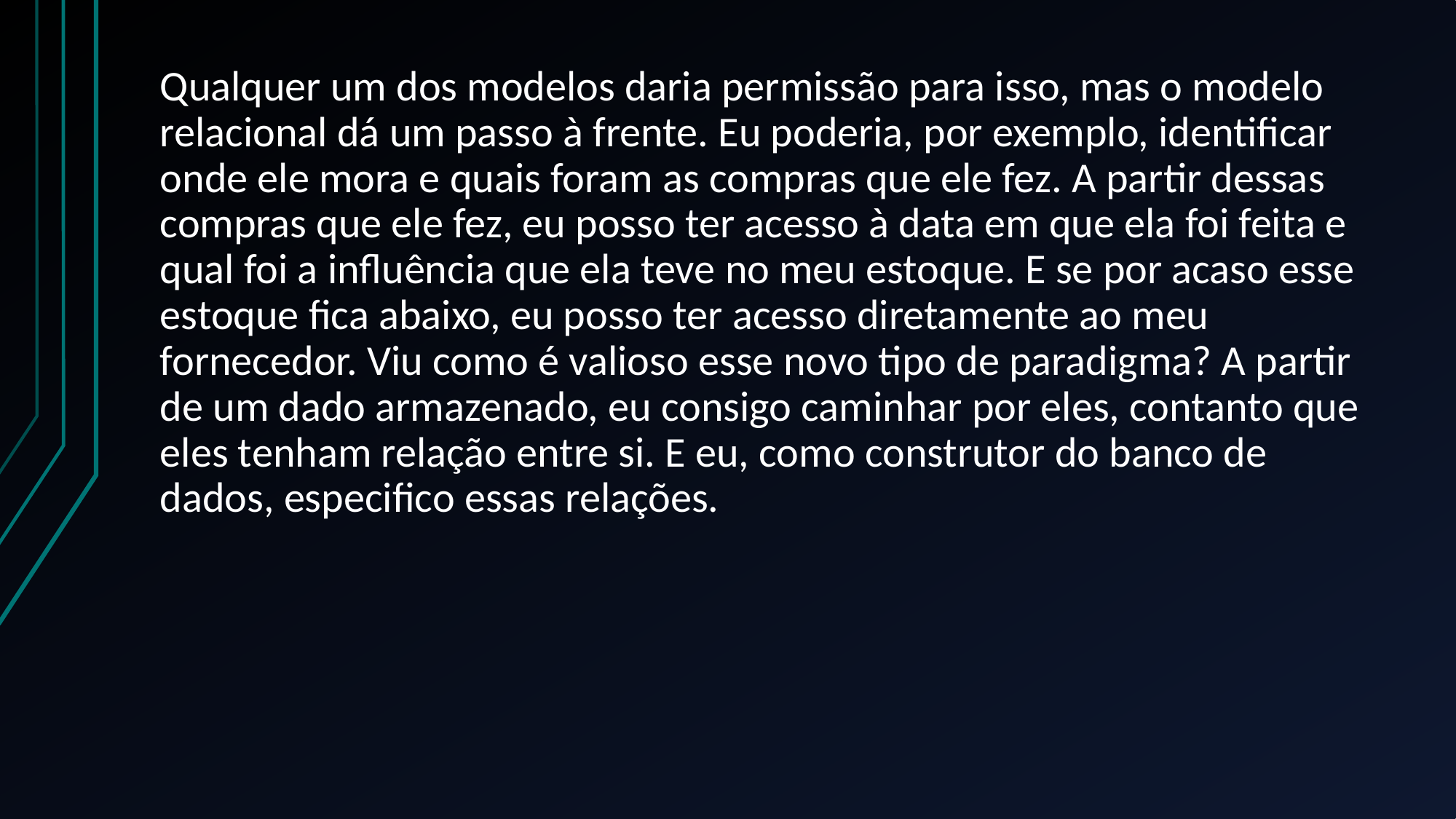

Qualquer um dos modelos daria permissão para isso, mas o modelo relacional dá um passo à frente. Eu poderia, por exemplo, identificar onde ele mora e quais foram as compras que ele fez. A partir dessas compras que ele fez, eu posso ter acesso à data em que ela foi feita e qual foi a influência que ela teve no meu estoque. E se por acaso esse estoque fica abaixo, eu posso ter acesso diretamente ao meu fornecedor. Viu como é valioso esse novo tipo de paradigma? A partir de um dado armazenado, eu consigo caminhar por eles, contanto que eles tenham relação entre si. E eu, como construtor do banco de dados, especifico essas relações.